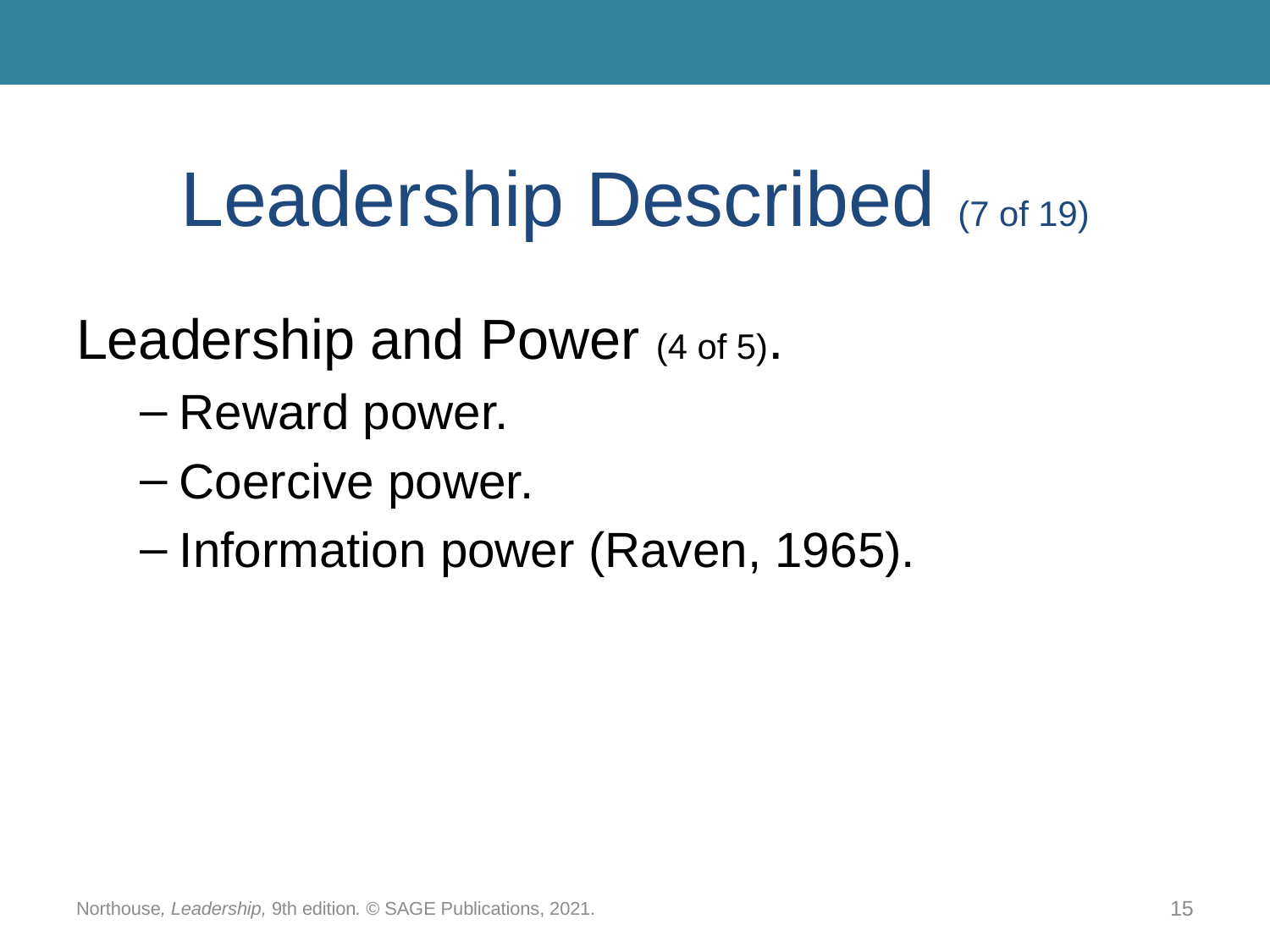

# Leadership Described (7 of 19)
Leadership and Power (4 of 5).
Reward power.
Coercive power.
Information power (Raven, 1965).
Northouse, Leadership, 9th edition. © SAGE Publications, 2021.
15